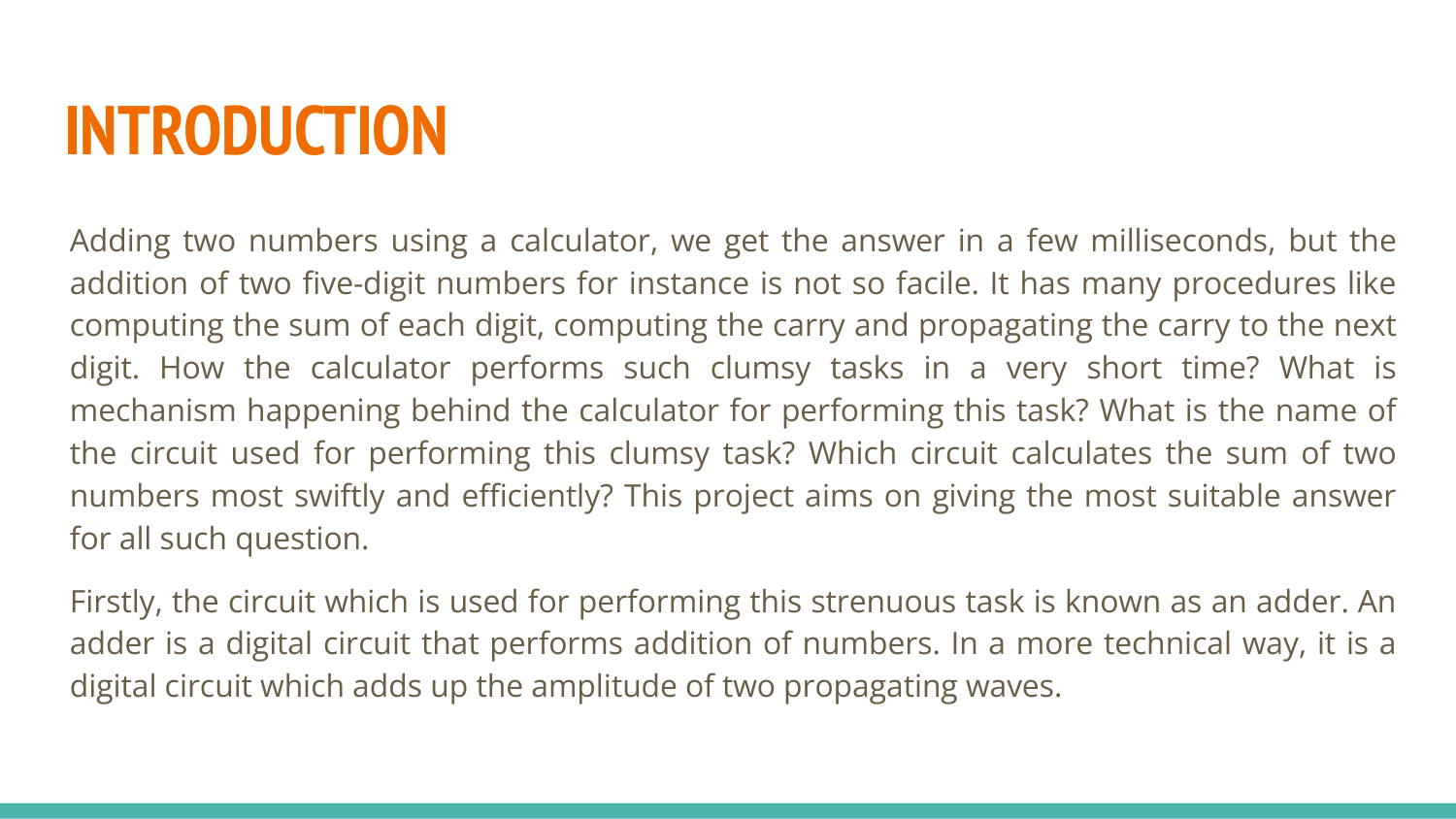

# INTRODUCTION
Adding two numbers using a calculator, we get the answer in a few milliseconds, but the addition of two five-digit numbers for instance is not so facile. It has many procedures like computing the sum of each digit, computing the carry and propagating the carry to the next digit. How the calculator performs such clumsy tasks in a very short time? What is mechanism happening behind the calculator for performing this task? What is the name of the circuit used for performing this clumsy task? Which circuit calculates the sum of two numbers most swiftly and efficiently? This project aims on giving the most suitable answer for all such question.
Firstly, the circuit which is used for performing this strenuous task is known as an adder. An adder is a digital circuit that performs addition of numbers. In a more technical way, it is a digital circuit which adds up the amplitude of two propagating waves.